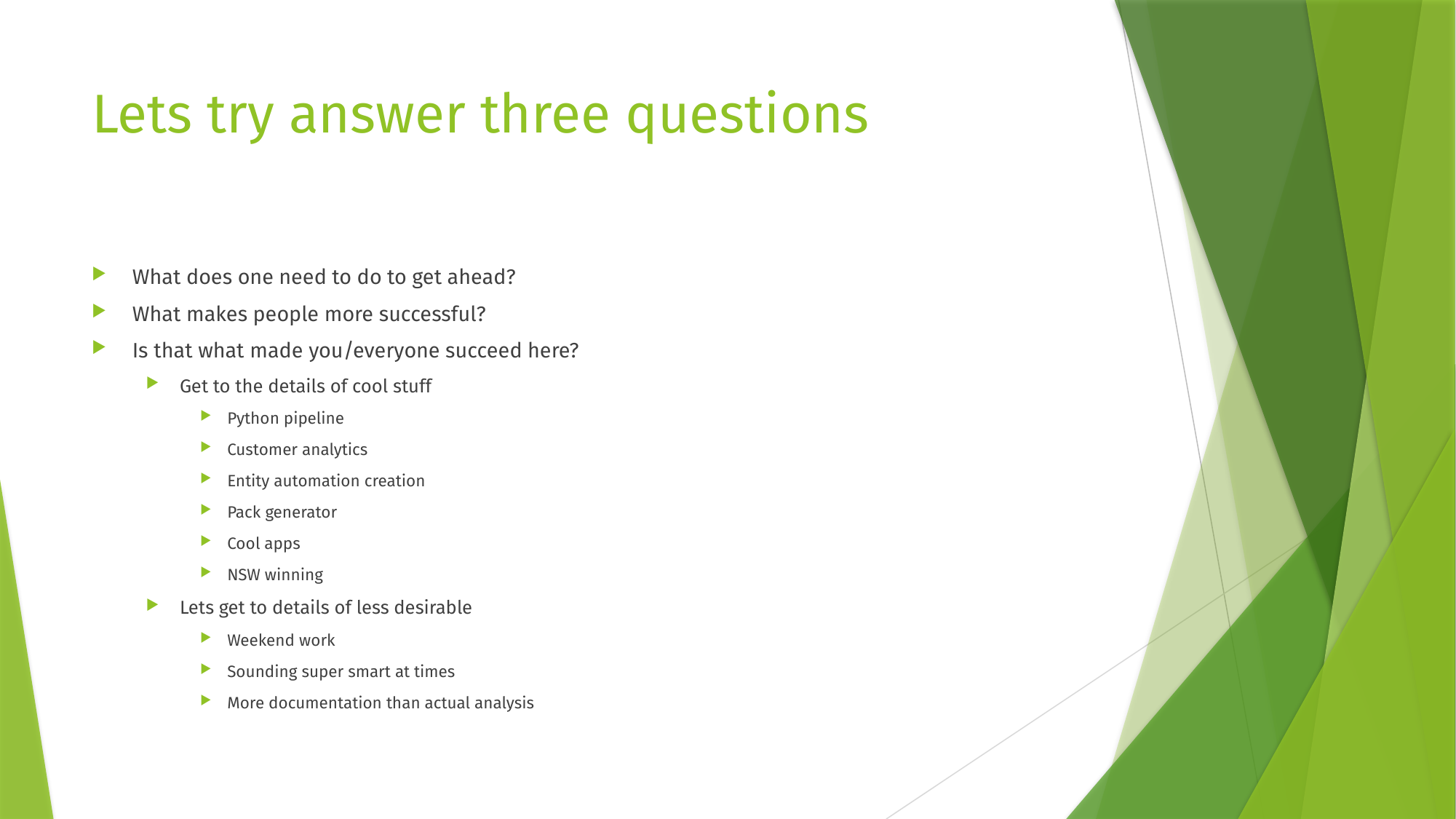

# Lets try answer three questions
What does one need to do to get ahead?
What makes people more successful?
Is that what made you/everyone succeed here?
Get to the details of cool stuff
Python pipeline
Customer analytics
Entity automation creation
Pack generator
Cool apps
NSW winning
Lets get to details of less desirable
Weekend work
Sounding super smart at times
More documentation than actual analysis